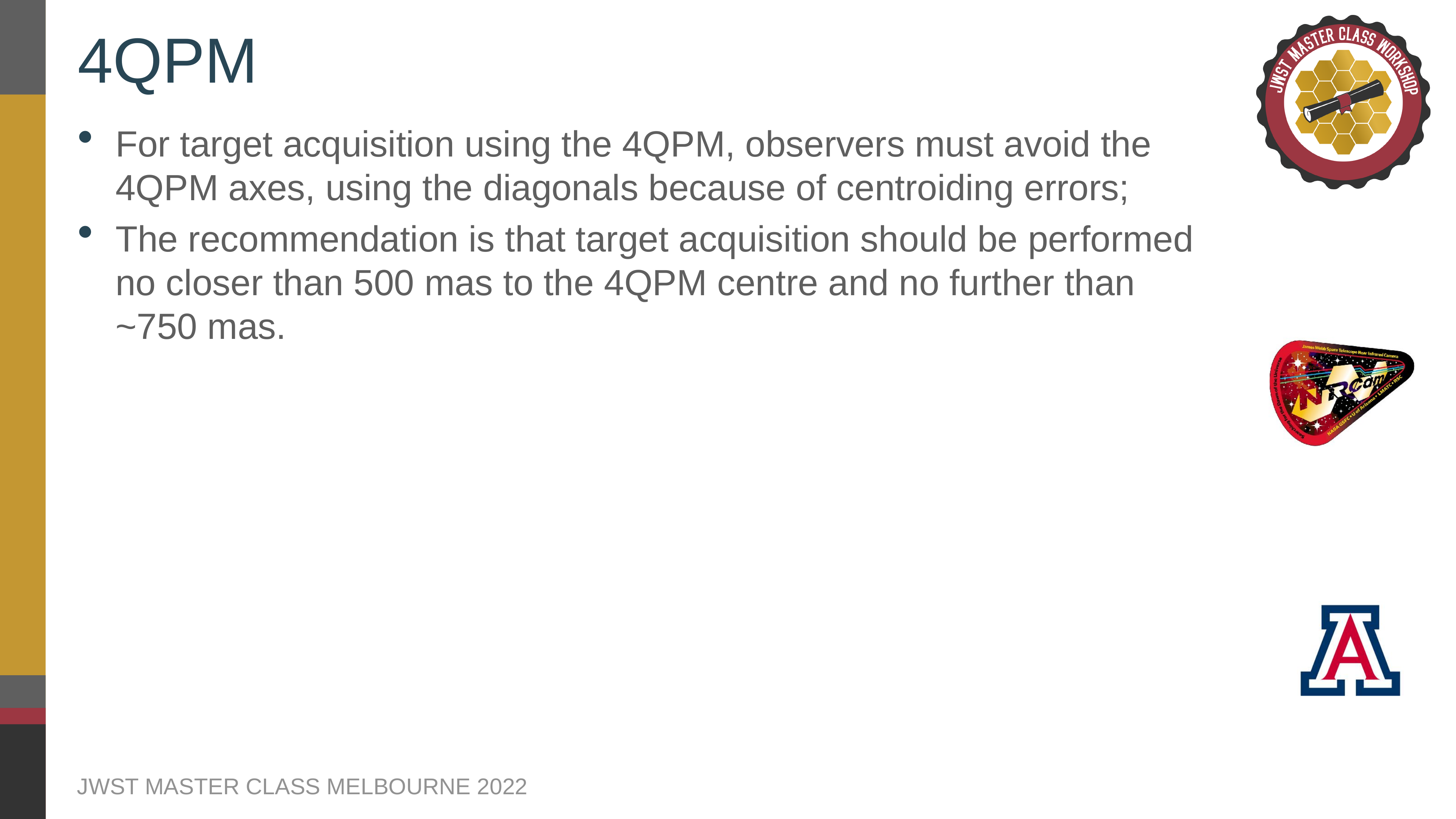

# 4QPM
For target acquisition using the 4QPM, observers must avoid the 4QPM axes, using the diagonals because of centroiding errors;
The recommendation is that target acquisition should be performed no closer than 500 mas to the 4QPM centre and no further than ~750 mas.